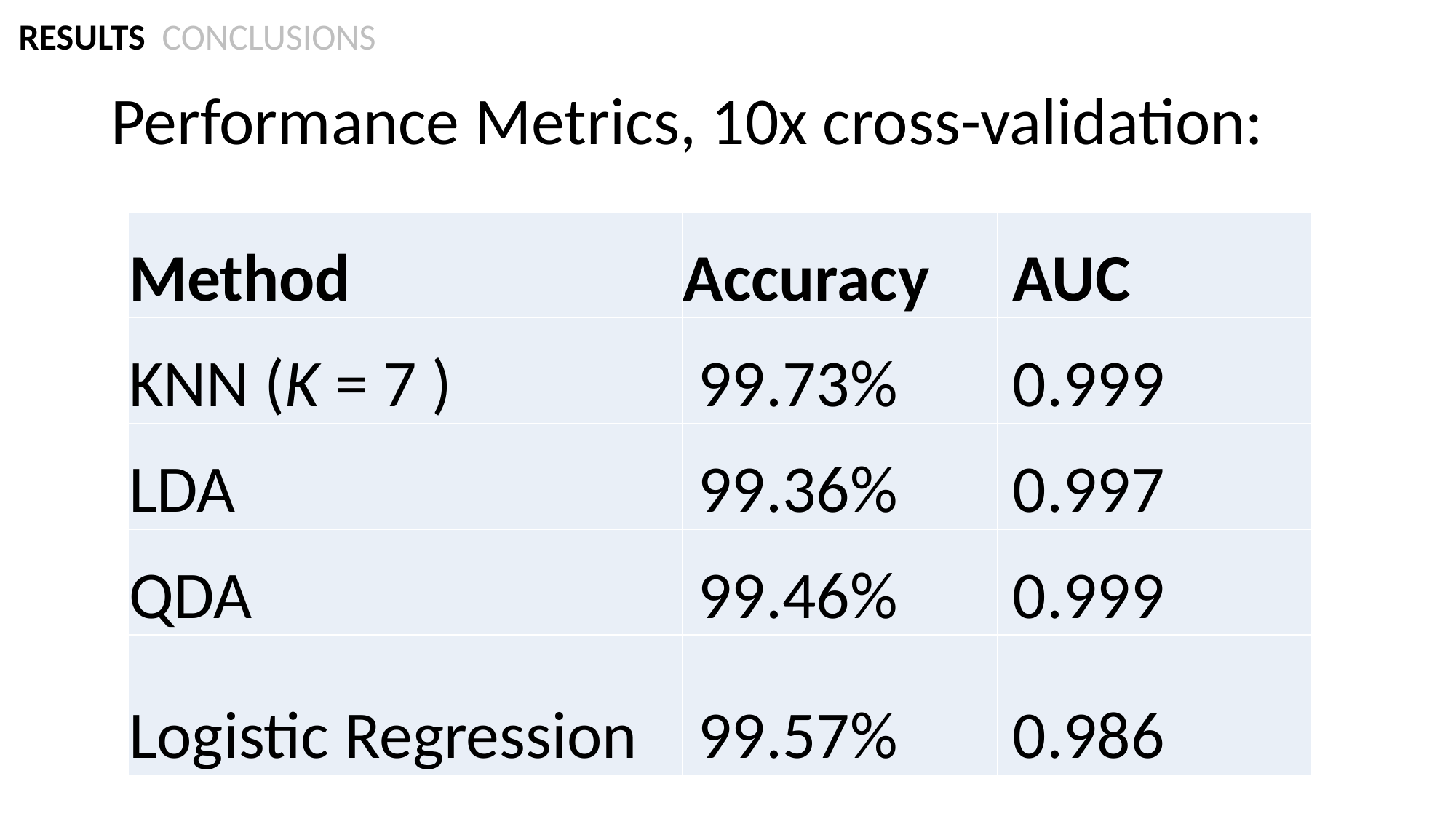

RESULTS  CONCLUSIONS
# Performance Metrics, 10x cross-validation:
| Method | Accuracy | AUC |
| --- | --- | --- |
| KNN (K = 7 ) | 99.73% | 0.999 |
| LDA | 99.36% | 0.997 |
| QDA | 99.46% | 0.999 |
| Logistic Regression | 99.57% | 0.986 |